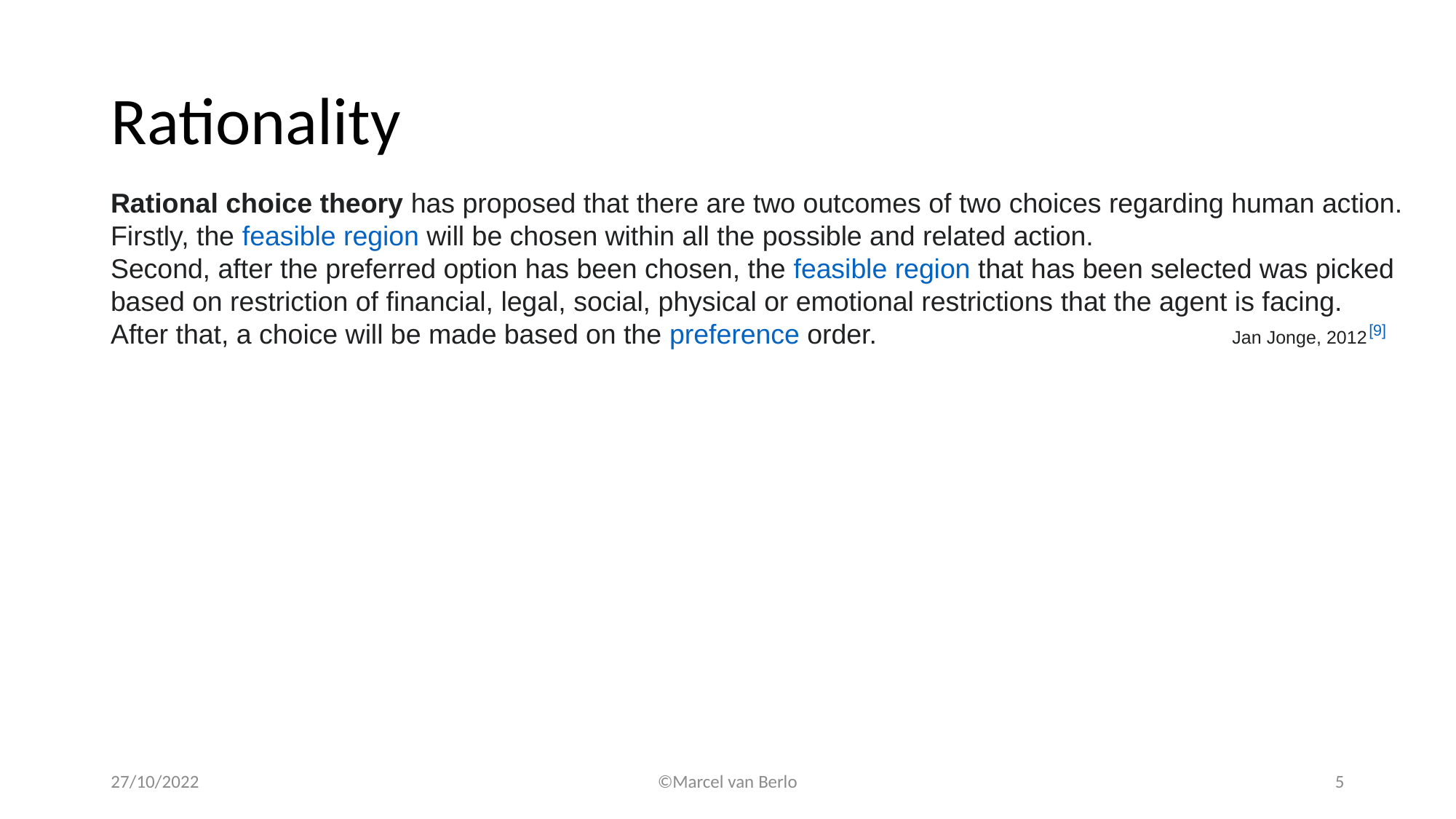

# Rationality
Rational choice theory has proposed that there are two outcomes of two choices regarding human action.
Firstly, the feasible region will be chosen within all the possible and related action.
Second, after the preferred option has been chosen, the feasible region that has been selected was picked based on restriction of financial, legal, social, physical or emotional restrictions that the agent is facing.
After that, a choice will be made based on the preference order.                                                                      Jan Jonge, 2012[9]

27/10/2022
©Marcel van Berlo
5